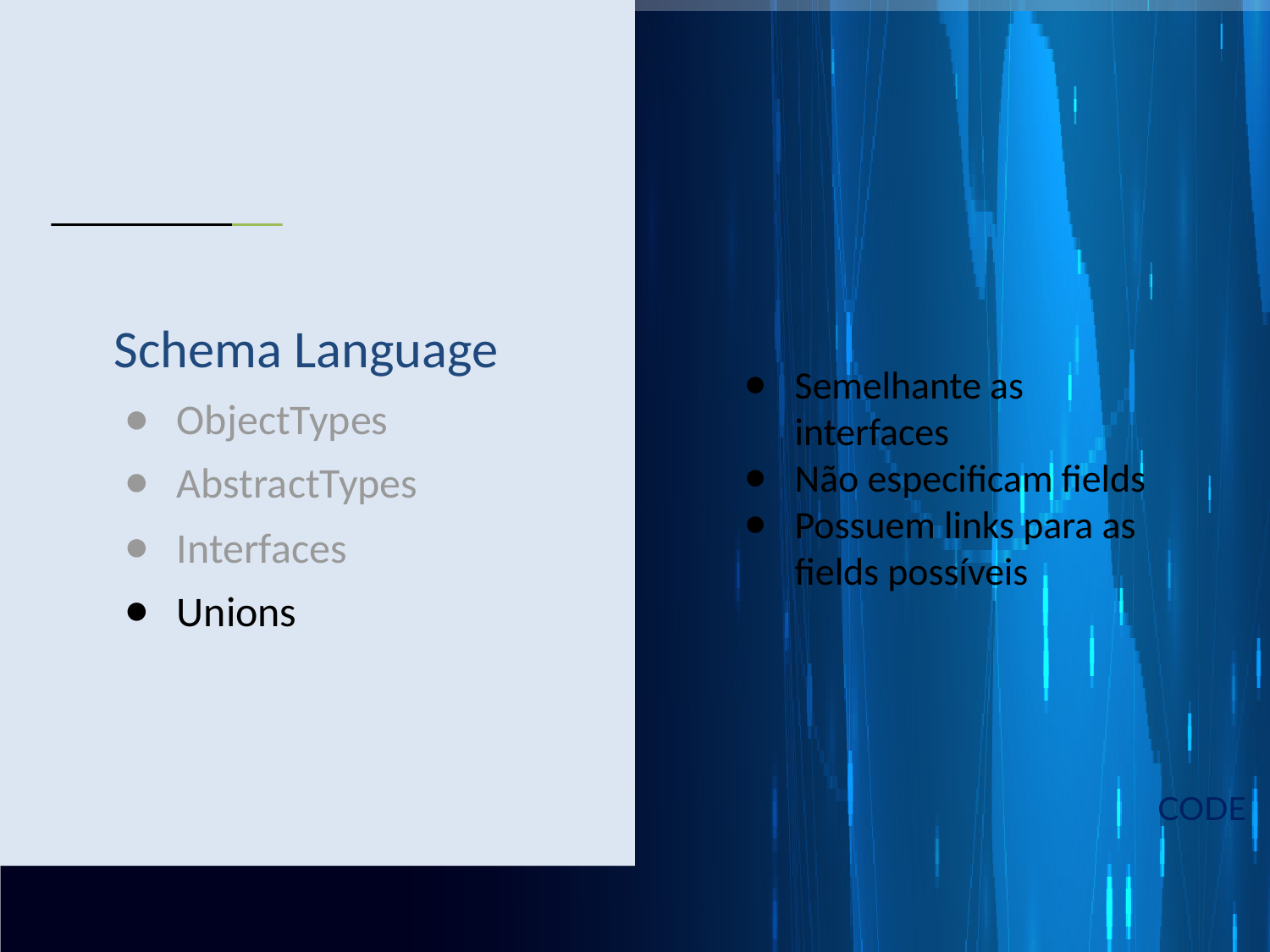

Semelhante as interfaces
Não especificam fields
Possuem links para as fields possíveis
# Schema Language
ObjectTypes
AbstractTypes
Interfaces
Unions
CODE